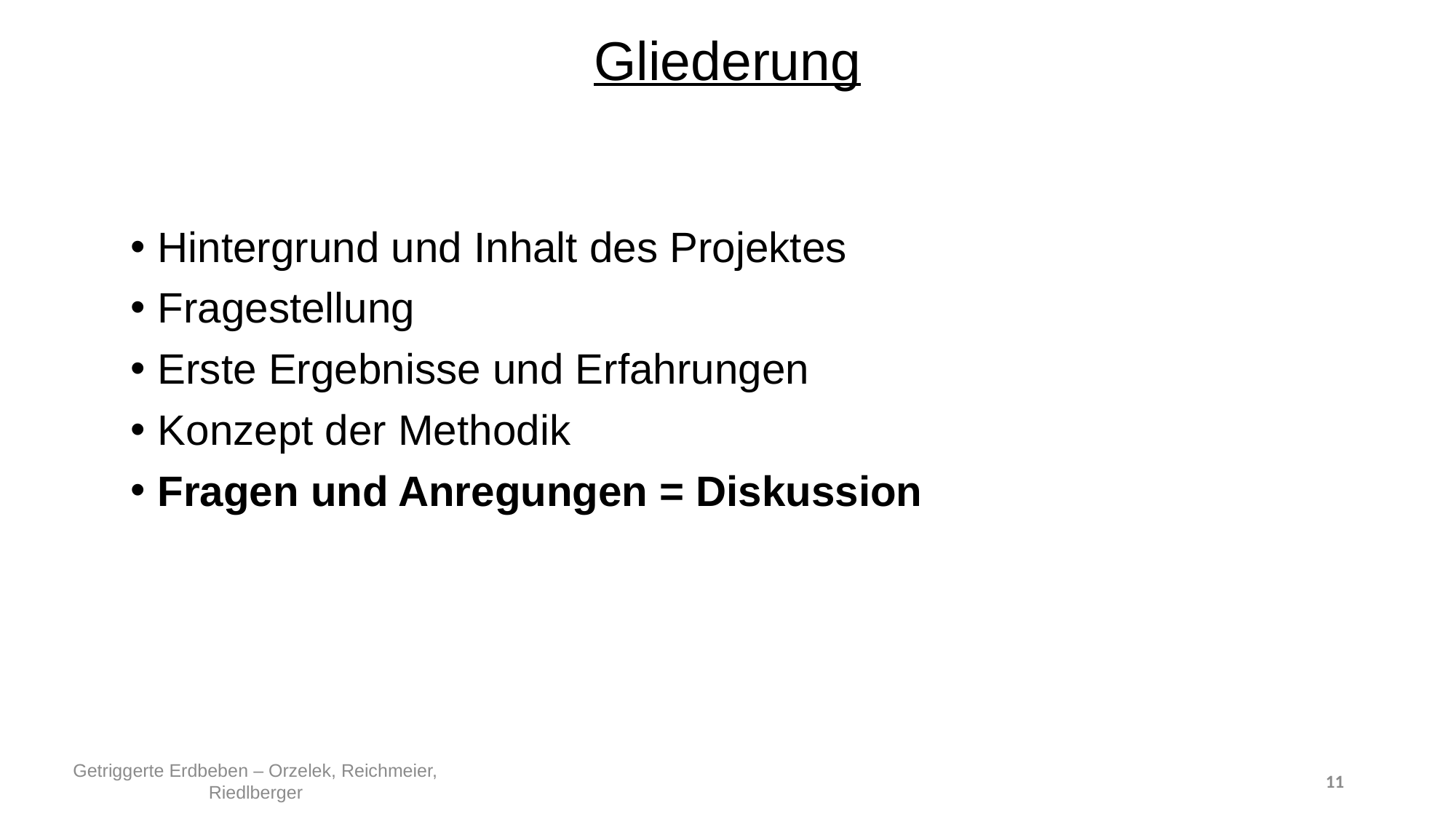

Gliederung
Hintergrund und Inhalt des Projektes
Fragestellung
Erste Ergebnisse und Erfahrungen
Konzept der Methodik
Fragen und Anregungen = Diskussion

Getriggerte Erdbeben – Orzelek, Reichmeier, Riedlberger
11